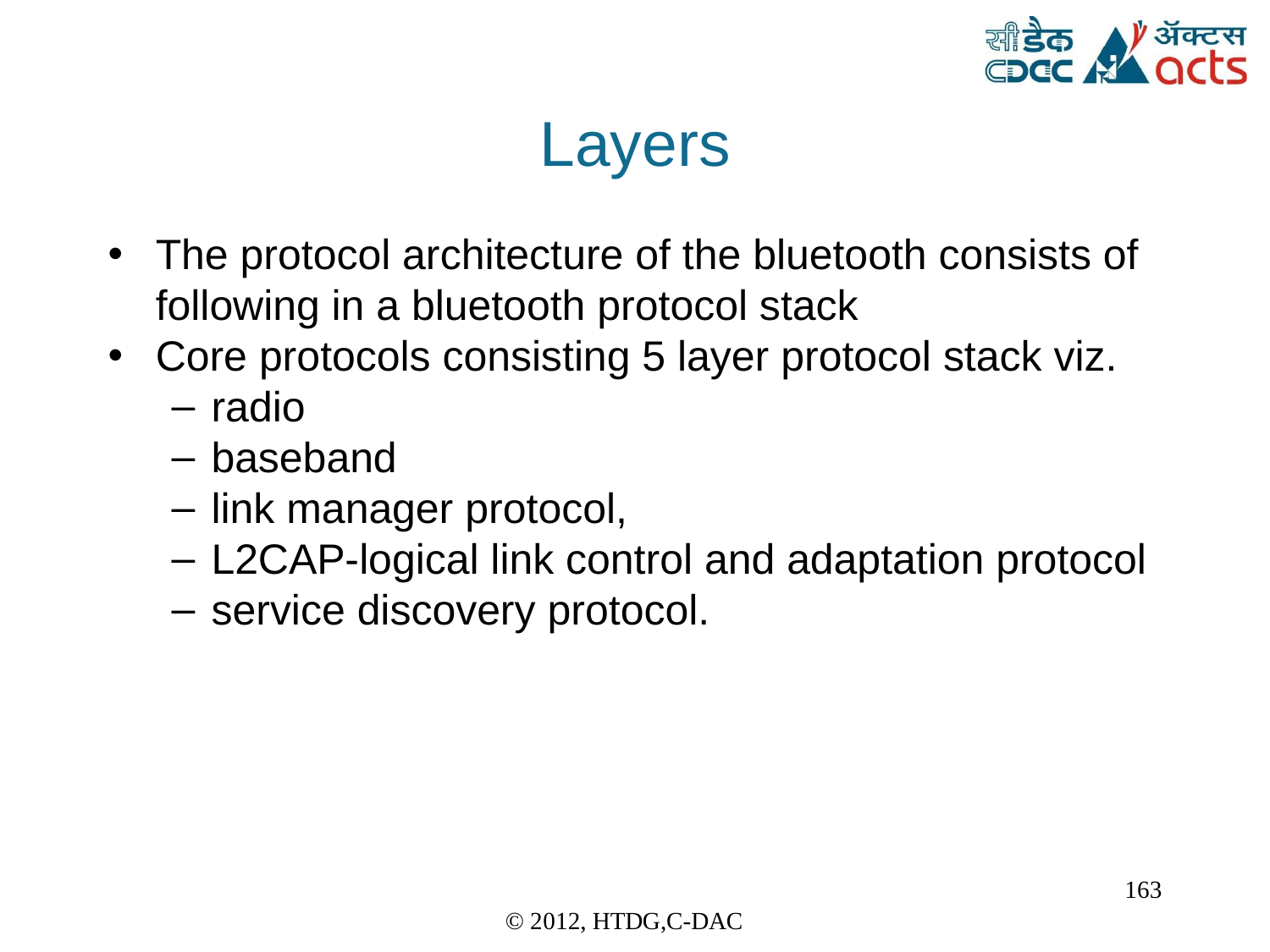

# Layers
The protocol architecture of the bluetooth consists of following in a bluetooth protocol stack
Core protocols consisting 5 layer protocol stack viz.
radio
baseband
link manager protocol,
L2CAP-logical link control and adaptation protocol
service discovery protocol.
163
© 2012, HTDG,C-DAC